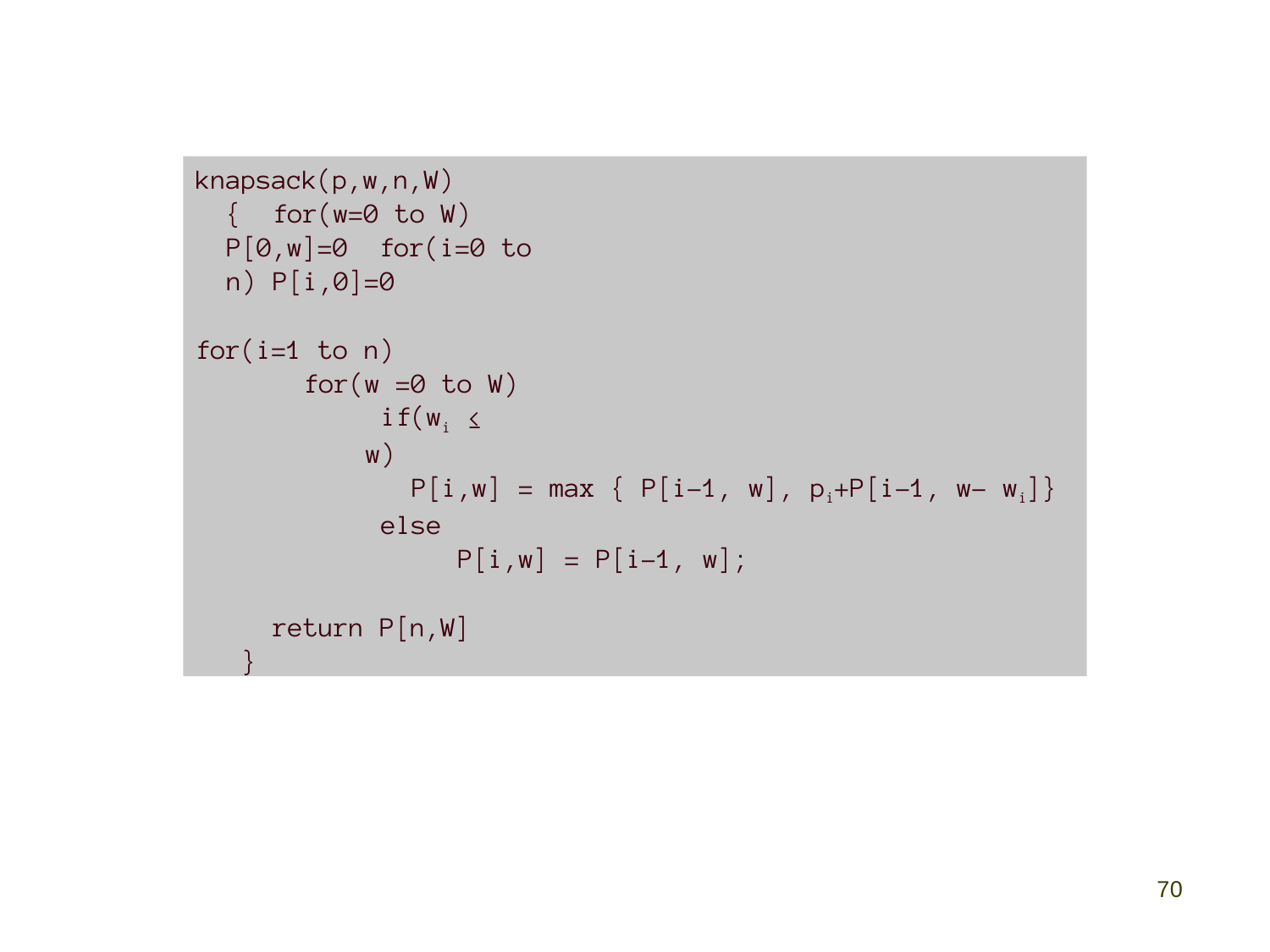

knapsack(p,w,n,W) {  for(w=0 to W) P[0,w]=0  for(i=0 to n) P[i,0]=0

for(i=1 to n)
for(w =0 to W)  if(wi ≤ w)
P[i,w] = max { P[i-1, w], pi+P[i-1, w- wi]}  else
P[i,w] = P[i-1, w];

return P[n,W]
}
70